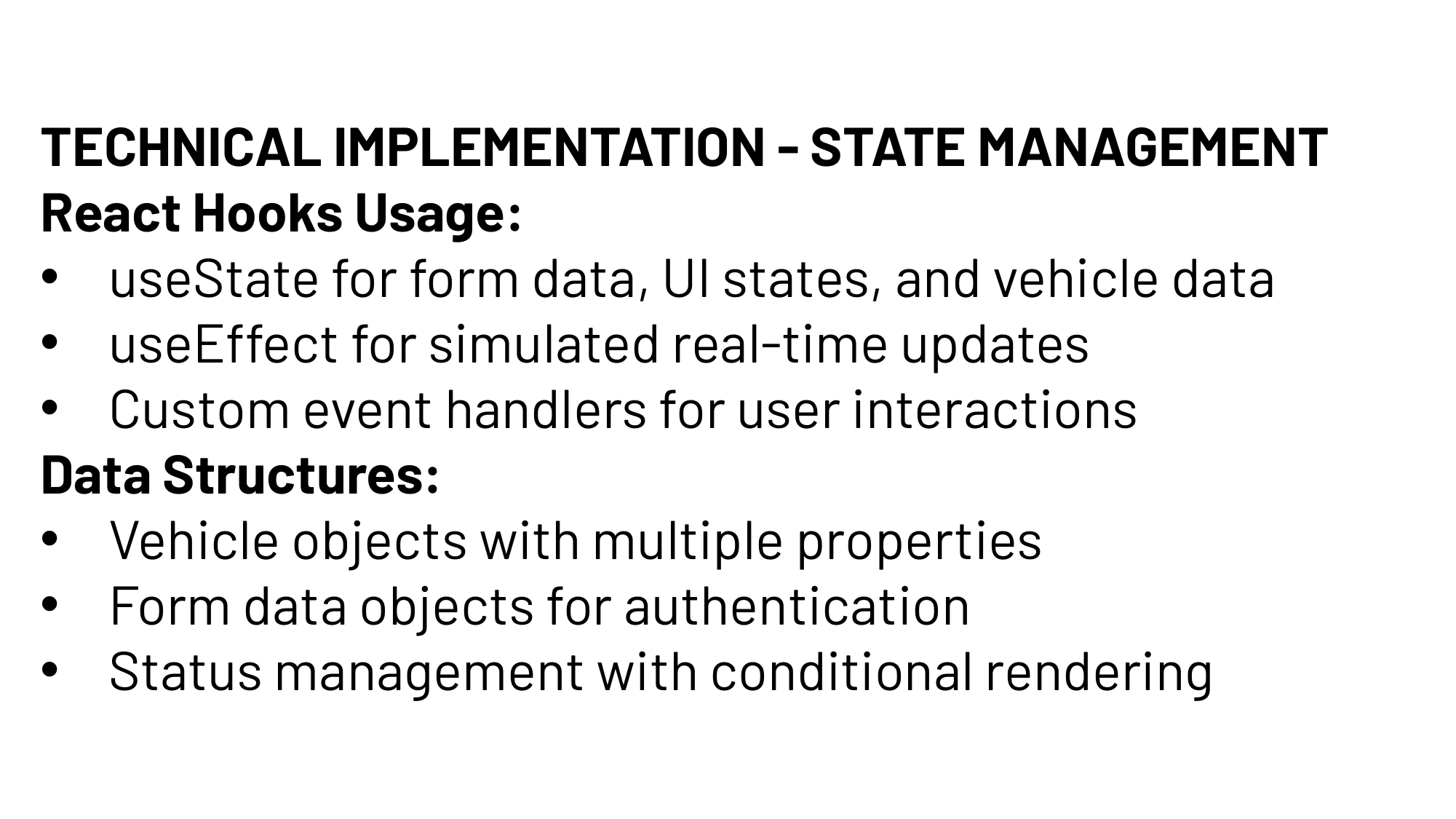

TECHNICAL IMPLEMENTATION - STATE MANAGEMENT
React Hooks Usage:
useState for form data, UI states, and vehicle data
useEffect for simulated real-time updates
Custom event handlers for user interactions
Data Structures:
Vehicle objects with multiple properties
Form data objects for authentication
Status management with conditional rendering